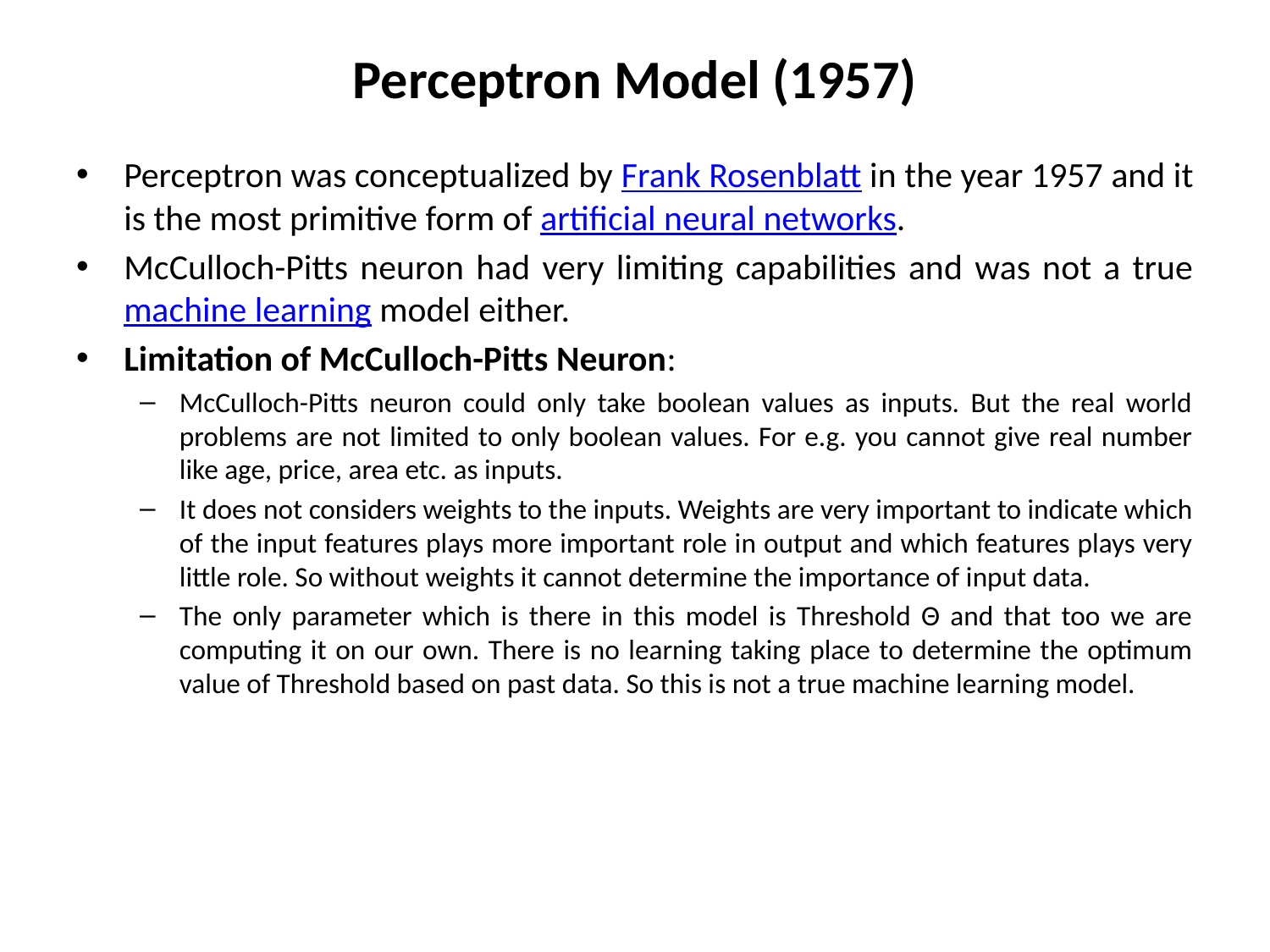

# Perceptron Model (1957)
Perceptron was conceptualized by Frank Rosenblatt in the year 1957 and it is the most primitive form of artificial neural networks.
McCulloch-Pitts neuron had very limiting capabilities and was not a true machine learning model either.
Limitation of McCulloch-Pitts Neuron:
McCulloch-Pitts neuron could only take boolean values as inputs. But the real world problems are not limited to only boolean values. For e.g. you cannot give real number like age, price, area etc. as inputs.
It does not considers weights to the inputs. Weights are very important to indicate which of the input features plays more important role in output and which features plays very little role. So without weights it cannot determine the importance of input data.
The only parameter which is there in this model is Threshold Θ and that too we are computing it on our own. There is no learning taking place to determine the optimum value of Threshold based on past data. So this is not a true machine learning model.